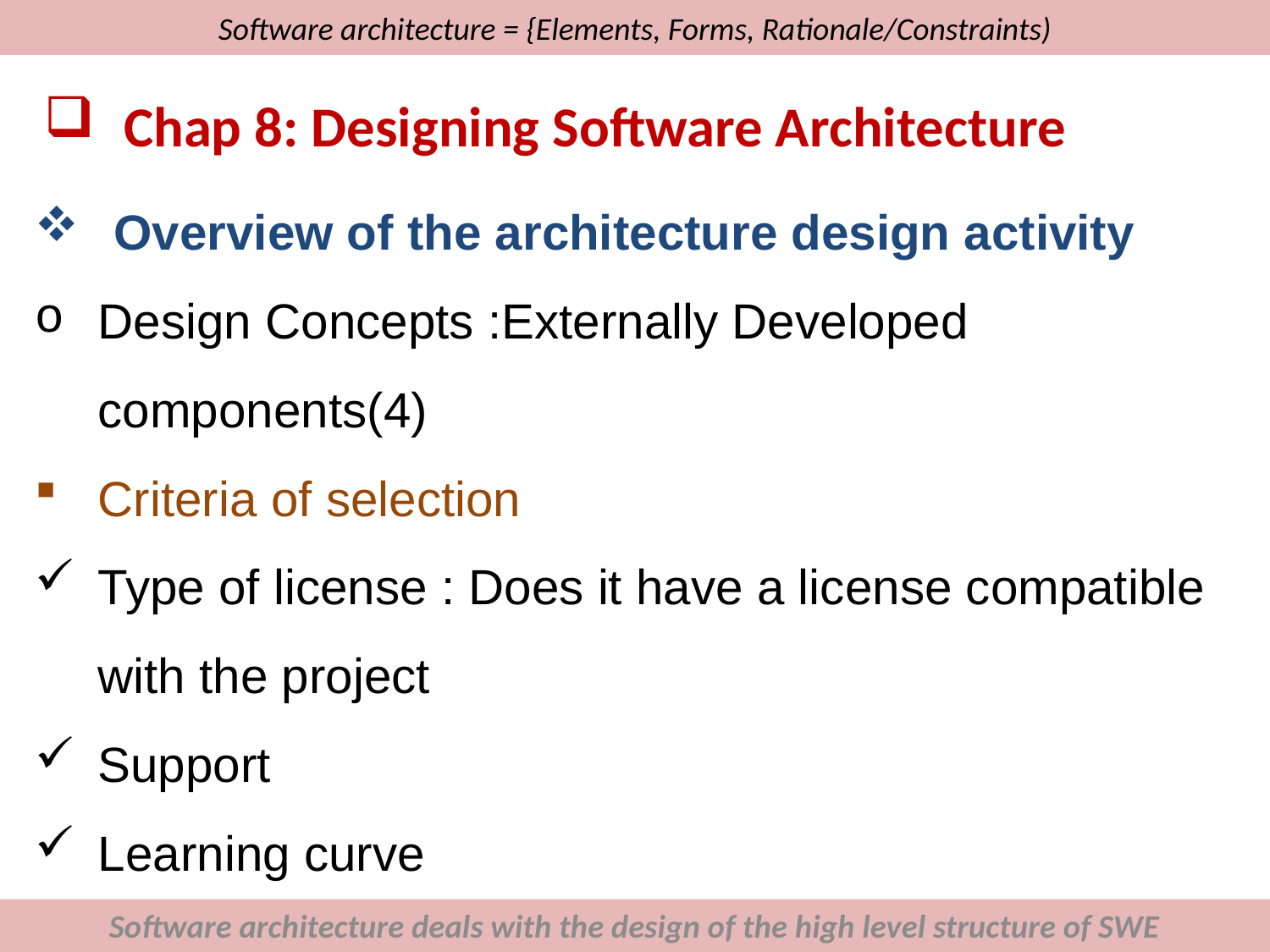

# Software architecture = {Elements, Forms, Rationale/Constraints)
Chap 8: Designing Software Architecture
Overview of the architecture design activity
Design Concepts :Externally Developed components(4)
Criteria of selection
Type of license : Does it have a license compatible with the project
Support
Learning curve

Software architecture deals with the design of the high level structure of SWE